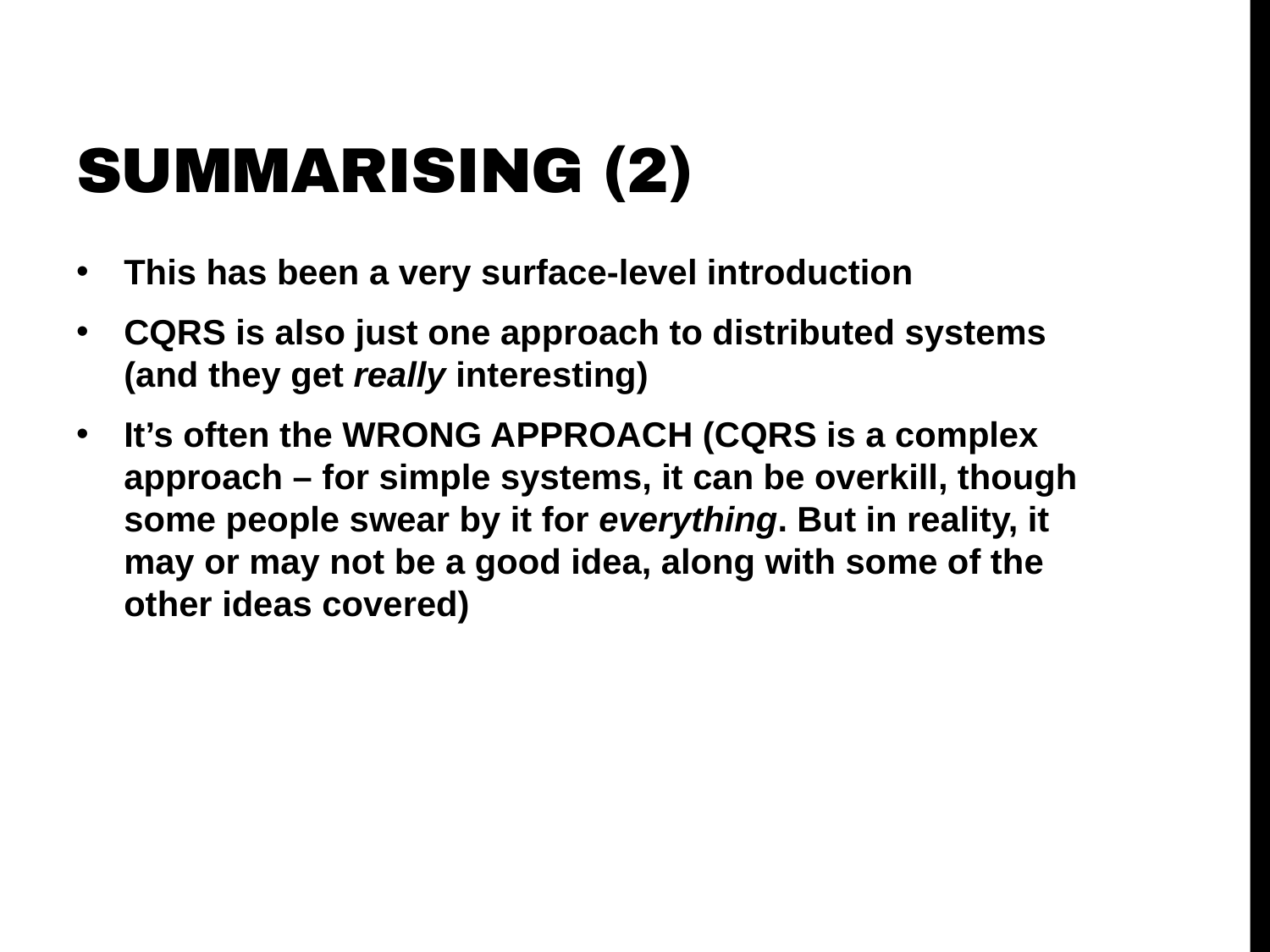

# Summarising (2)
This has been a very surface-level introduction
CQRS is also just one approach to distributed systems (and they get really interesting)
It’s often the WRONG APPROACH (CQRS is a complex approach – for simple systems, it can be overkill, though some people swear by it for everything. But in reality, it may or may not be a good idea, along with some of the other ideas covered)